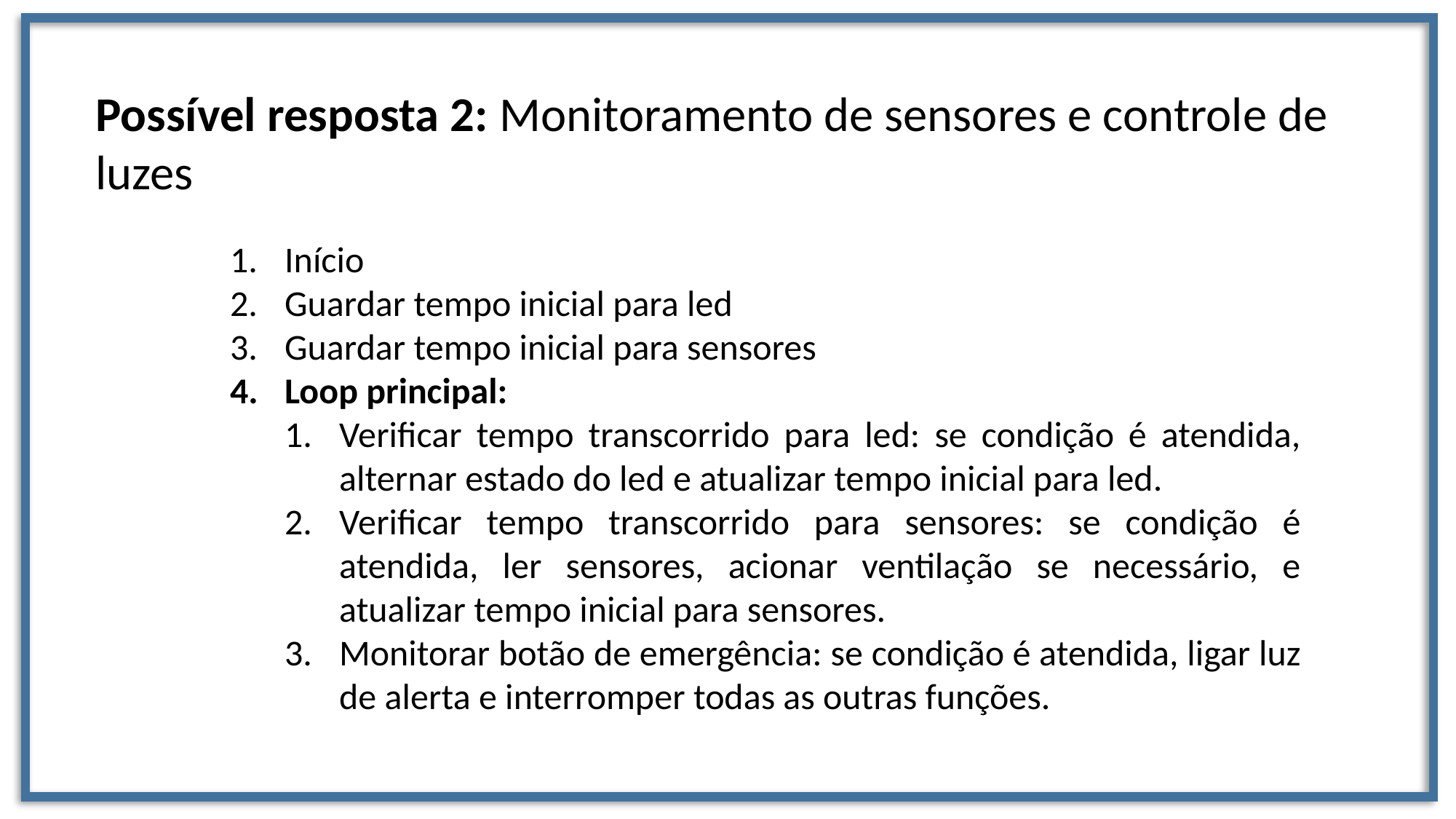

Possível resposta 2: Monitoramento de sensores e controle de luzes
Início
Guardar tempo inicial para led
Guardar tempo inicial para sensores
Loop principal:
Verificar tempo transcorrido para led: se condição é atendida, alternar estado do led e atualizar tempo inicial para led.
Verificar tempo transcorrido para sensores: se condição é atendida, ler sensores, acionar ventilação se necessário, e atualizar tempo inicial para sensores.
Monitorar botão de emergência: se condição é atendida, ligar luz de alerta e interromper todas as outras funções.